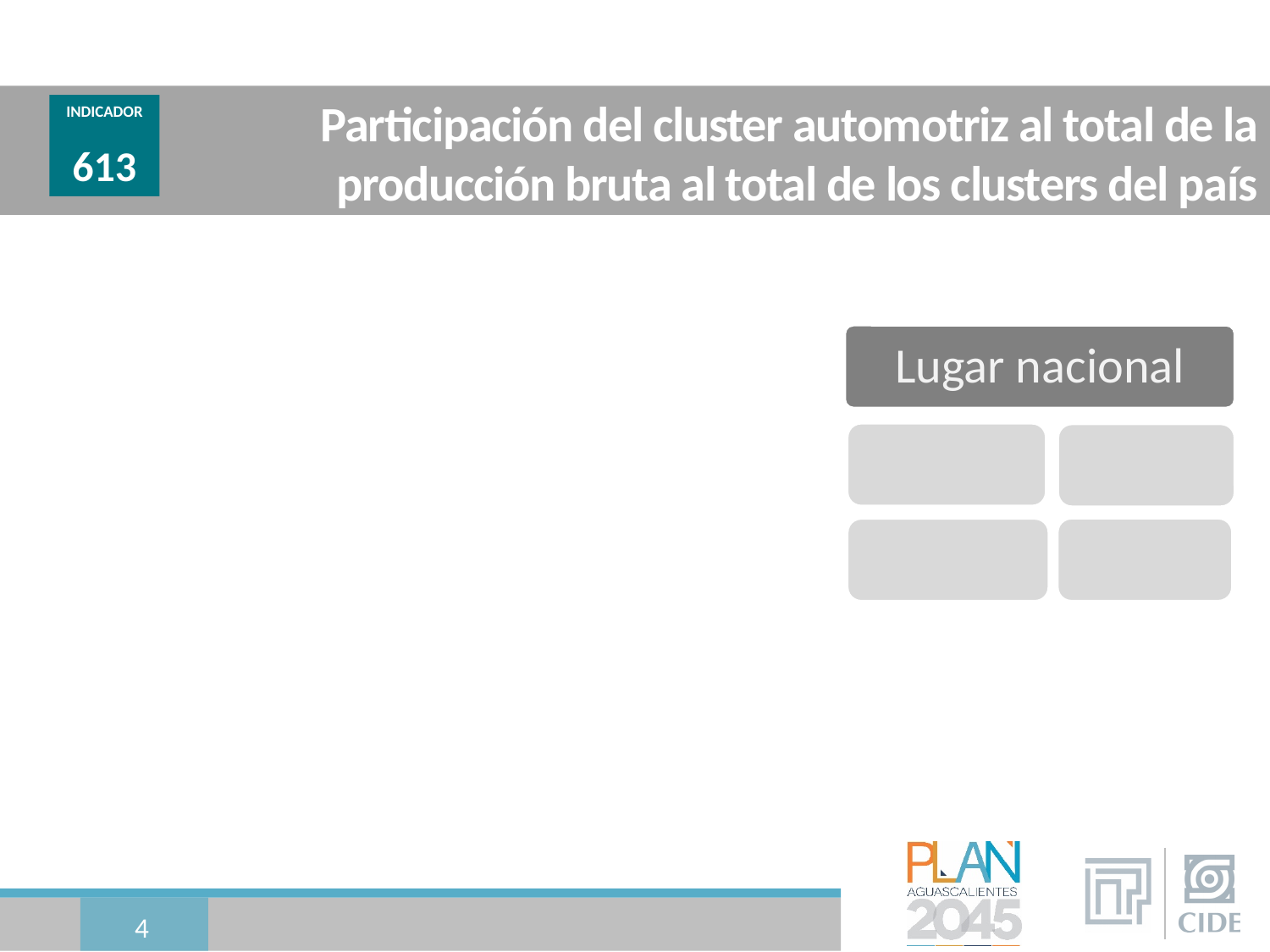

# Participación del cluster automotriz al total de la producción bruta al total de los clusters del país
INDICADOR

613

4